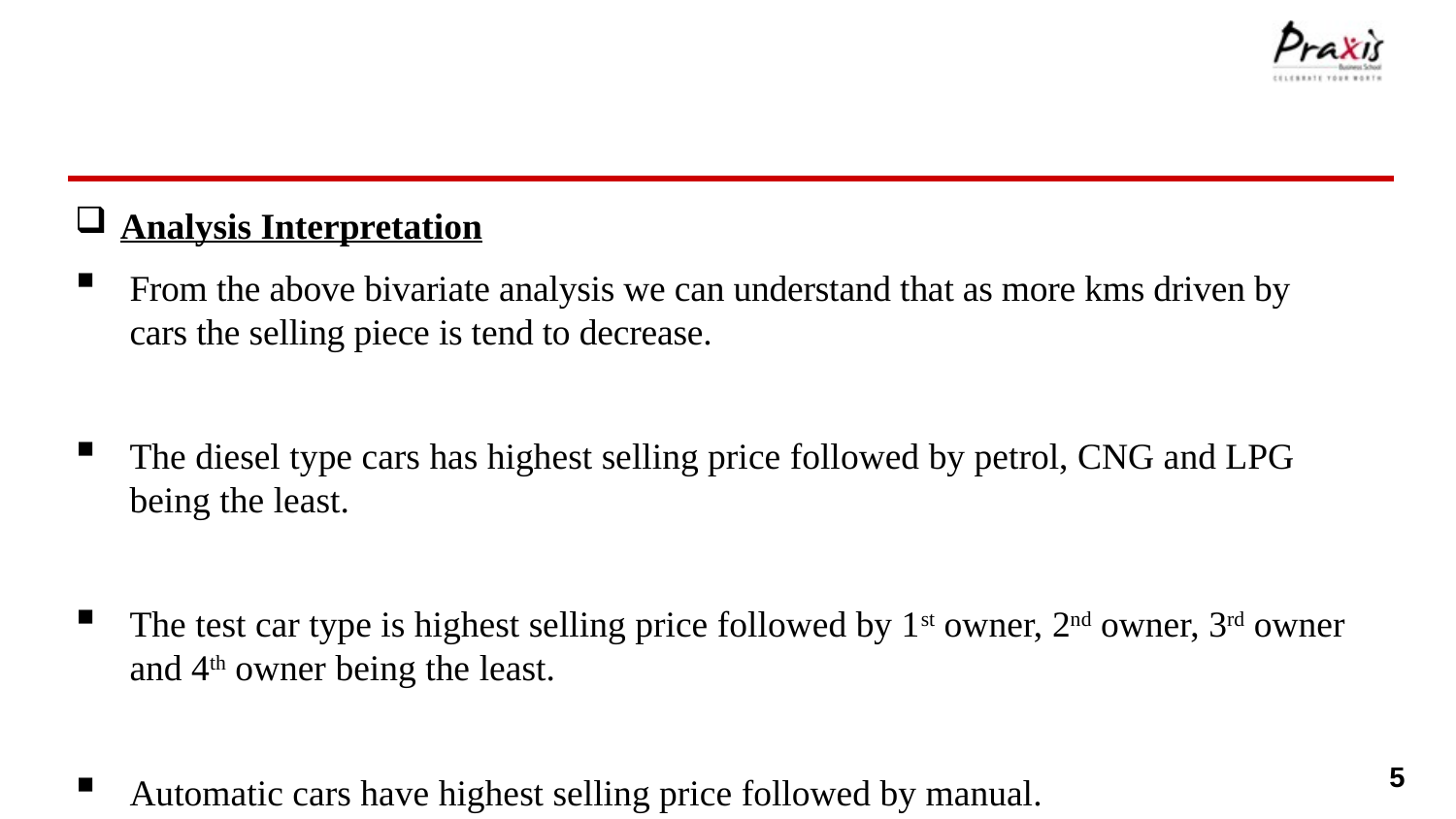

Analysis Interpretation
From the above bivariate analysis we can understand that as more kms driven by cars the selling piece is tend to decrease.

The diesel type cars has highest selling price followed by petrol, CNG and LPG being the least.

The test car type is highest selling price followed by 1st owner, 2nd owner, 3rd owner and 4th owner being the least.

Automatic cars have highest selling price followed by manual.
5